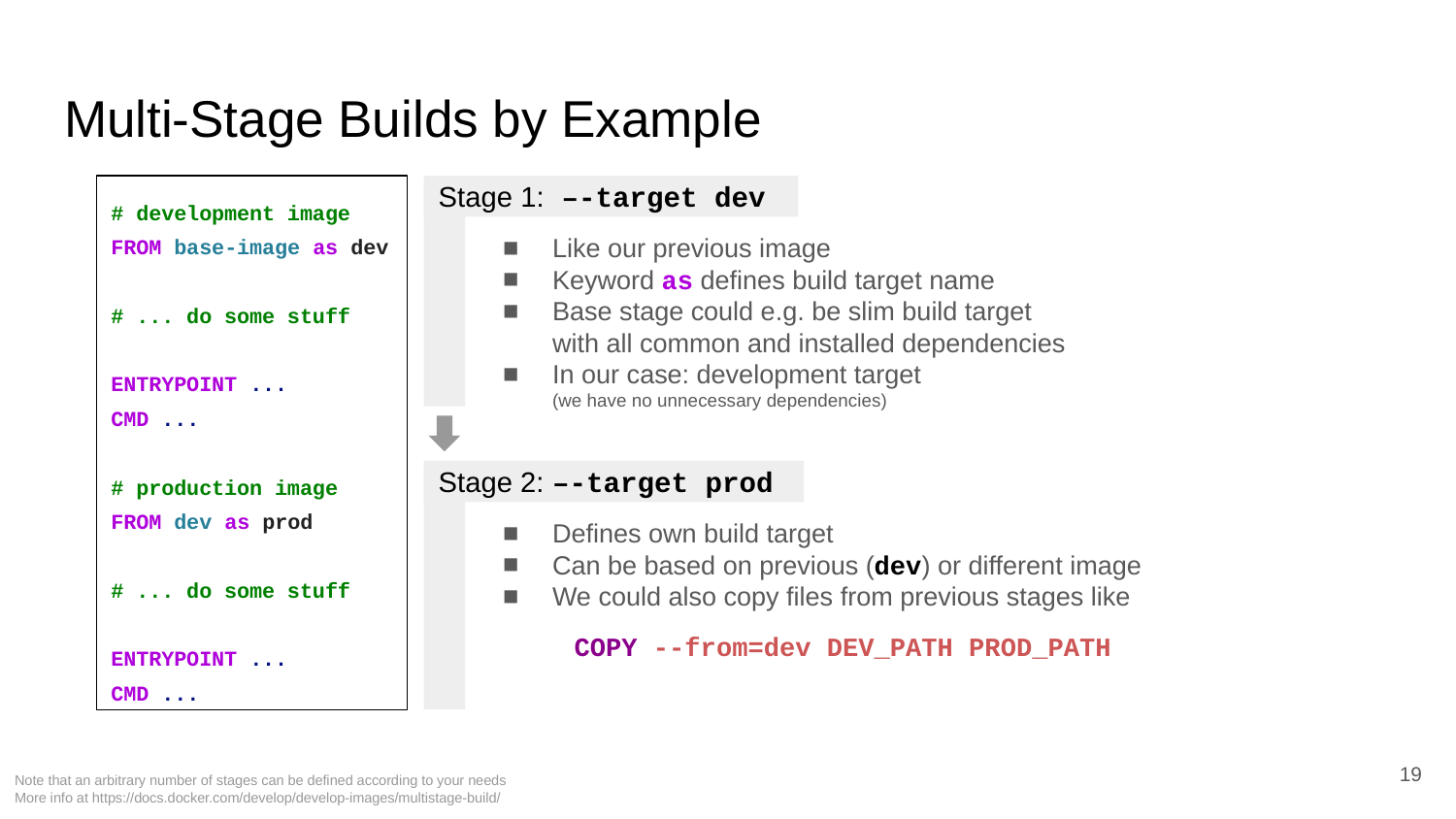

# Multi-Stage Builds by Example
# development image
FROM base-image as dev

# ... do some stuff

ENTRYPOINT ...
CMD ...

# production image
FROM dev as prod

# ... do some stuff

ENTRYPOINT ...
CMD ...
Stage 1: –-target dev
Like our previous image
Keyword as defines build target name
Base stage could e.g. be slim build target with all common and installed dependencies
In our case: development target
(we have no unnecessary dependencies)

Stage 2: –-target prod
Defines own build target
Can be based on previous (dev) or different image
We could also copy files from previous stages like

COPY --from=dev DEV_PATH PROD_PATH
19
Note that an arbitrary number of stages can be defined according to your needs
More info at https://docs.docker.com/develop/develop-images/multistage-build/